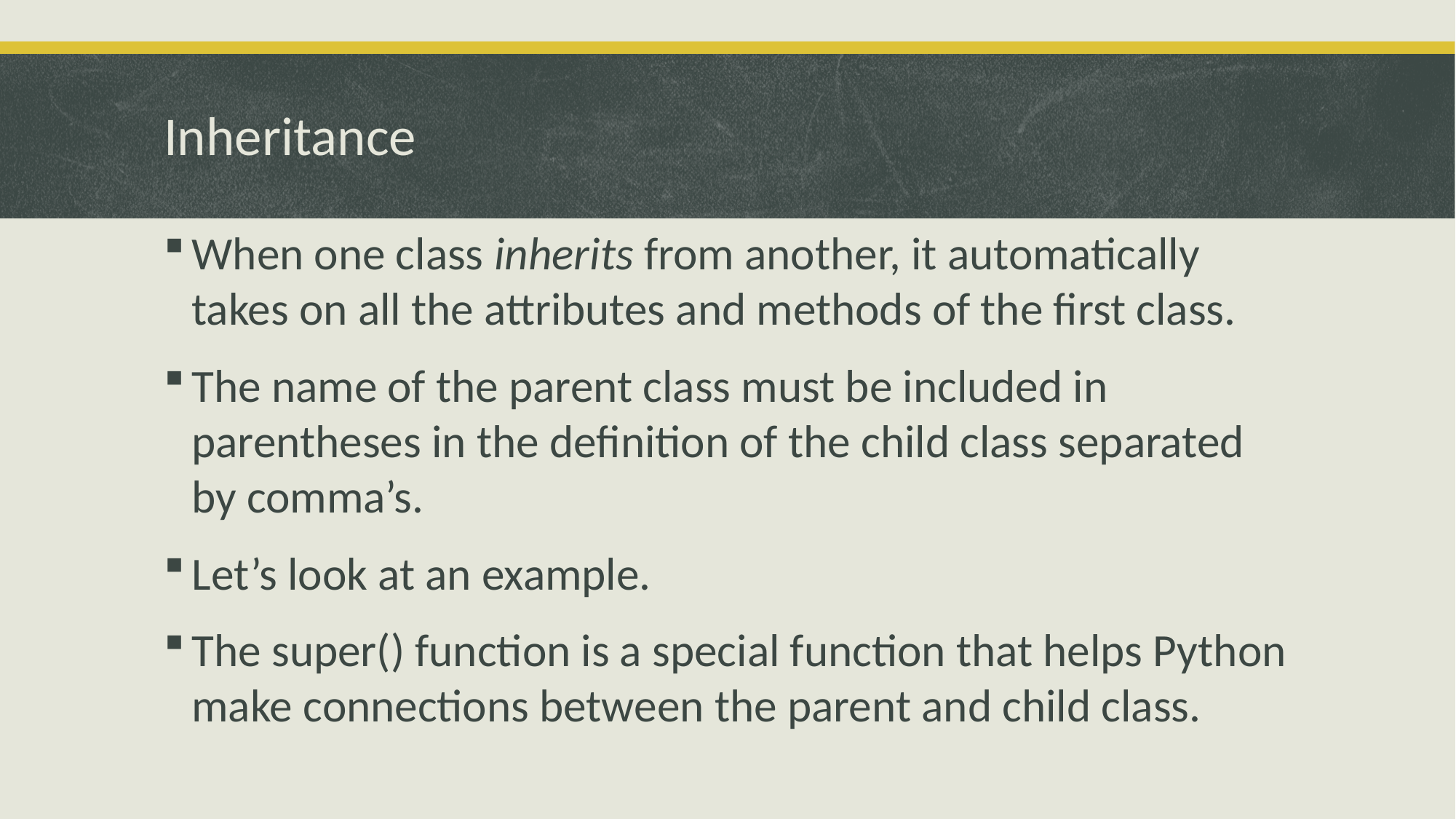

# Inheritance
When one class inherits from another, it automatically takes on all the attributes and methods of the first class.
The name of the parent class must be included in parentheses in the definition of the child class separated by comma’s.
Let’s look at an example.
The super() function is a special function that helps Python make connections between the parent and child class.